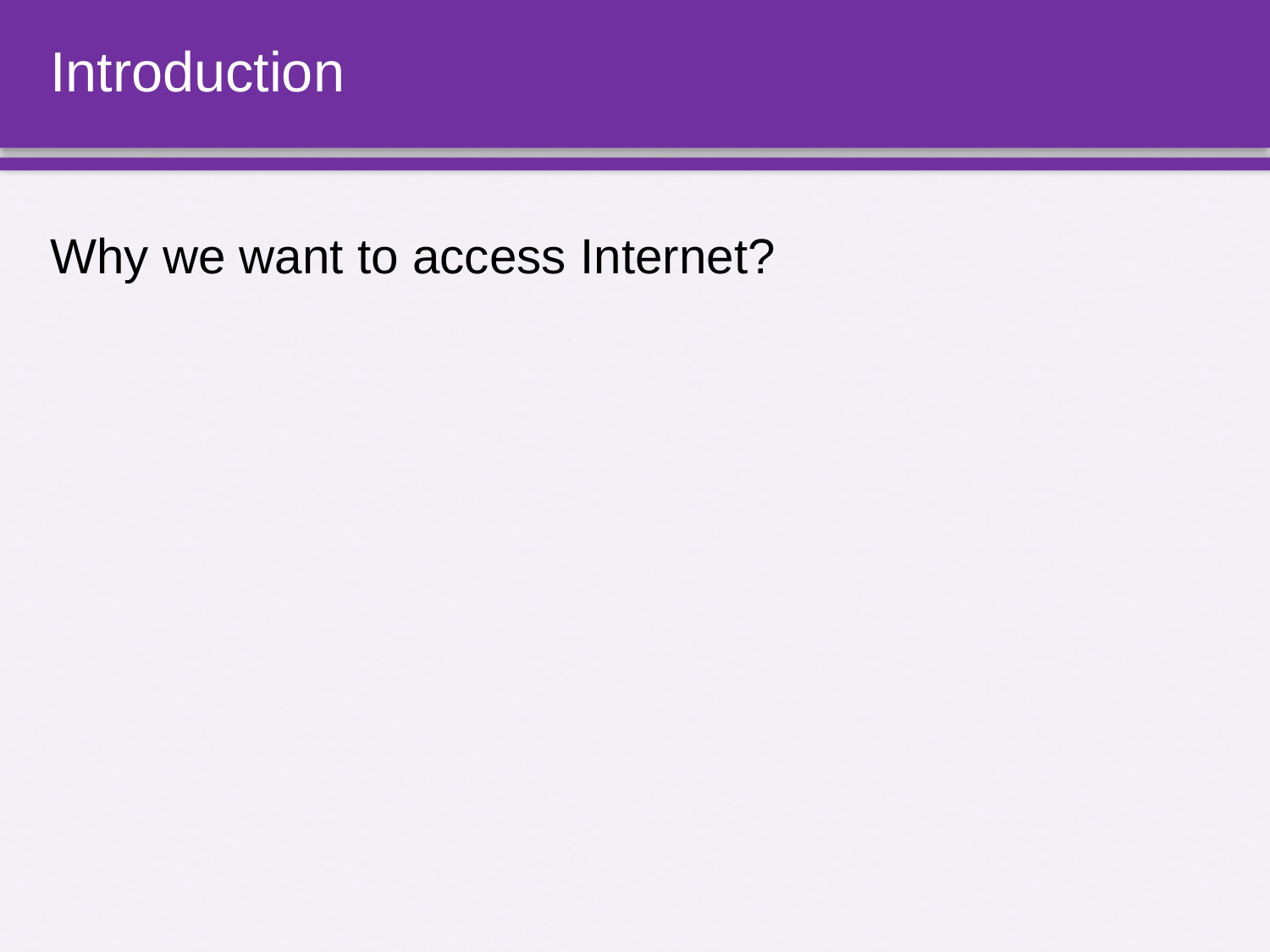

# Introduction
Why we want to access Internet?